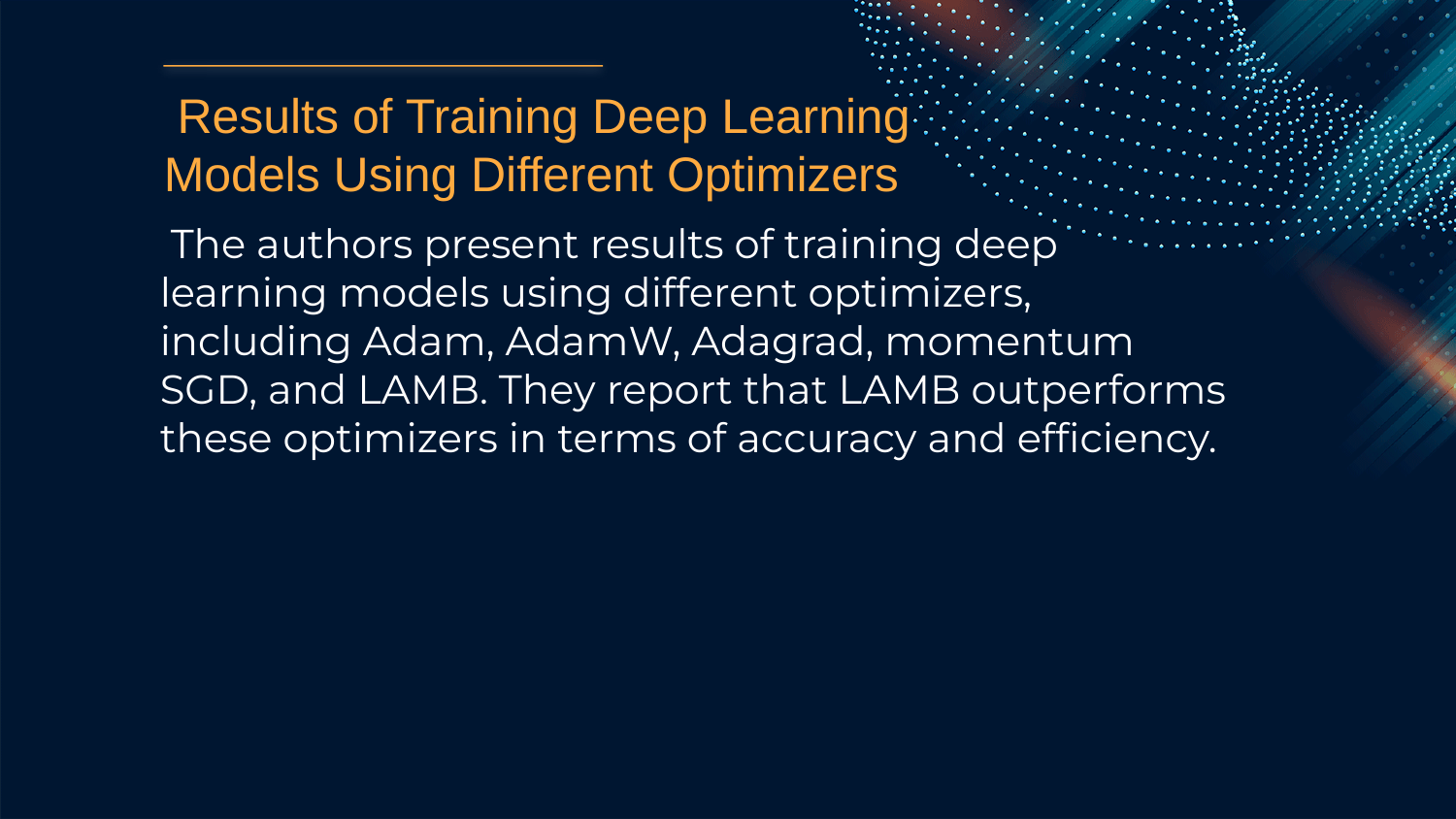

Results of Training Deep Learning Models Using Different Optimizers
 The authors present results of training deep learning models using different optimizers, including Adam, AdamW, Adagrad, momentum SGD, and LAMB. They report that LAMB outperforms these optimizers in terms of accuracy and efficiency.